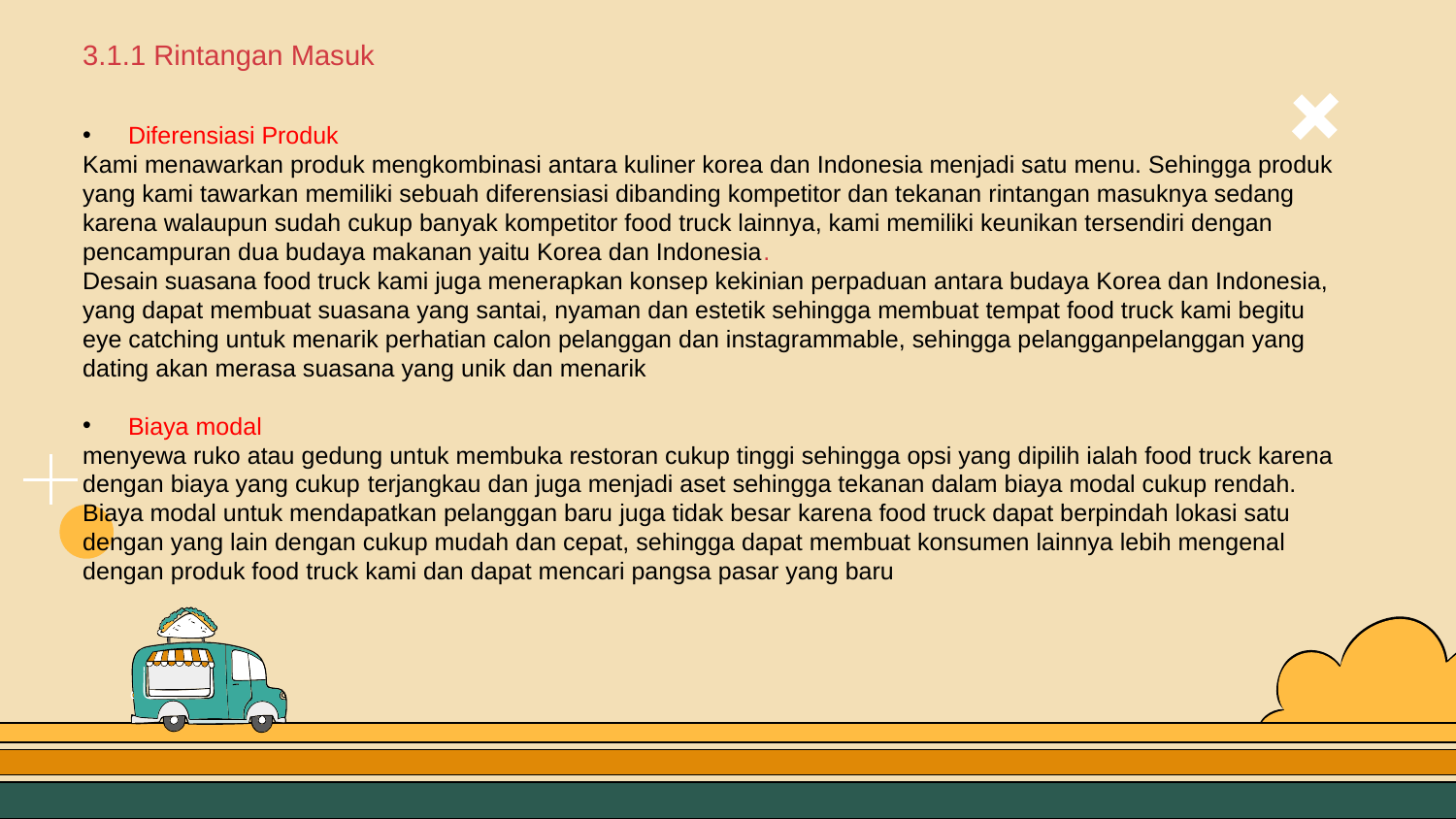

3.1.1 Rintangan Masuk

Diferensiasi Produk
Kami menawarkan produk mengkombinasi antara kuliner korea dan Indonesia menjadi satu menu. Sehingga produk yang kami tawarkan memiliki sebuah diferensiasi dibanding kompetitor dan tekanan rintangan masuknya sedang karena walaupun sudah cukup banyak kompetitor food truck lainnya, kami memiliki keunikan tersendiri dengan pencampuran dua budaya makanan yaitu Korea dan Indonesia.
Desain suasana food truck kami juga menerapkan konsep kekinian perpaduan antara budaya Korea dan Indonesia, yang dapat membuat suasana yang santai, nyaman dan estetik sehingga membuat tempat food truck kami begitu eye catching untuk menarik perhatian calon pelanggan dan instagrammable, sehingga pelangganpelanggan yang dating akan merasa suasana yang unik dan menarik

Biaya modal
menyewa ruko atau gedung untuk membuka restoran cukup tinggi sehingga opsi yang dipilih ialah food truck karena dengan biaya yang cukup terjangkau dan juga menjadi aset sehingga tekanan dalam biaya modal cukup rendah. Biaya modal untuk mendapatkan pelanggan baru juga tidak besar karena food truck dapat berpindah lokasi satu dengan yang lain dengan cukup mudah dan cepat, sehingga dapat membuat konsumen lainnya lebih mengenal dengan produk food truck kami dan dapat mencari pangsa pasar yang baru